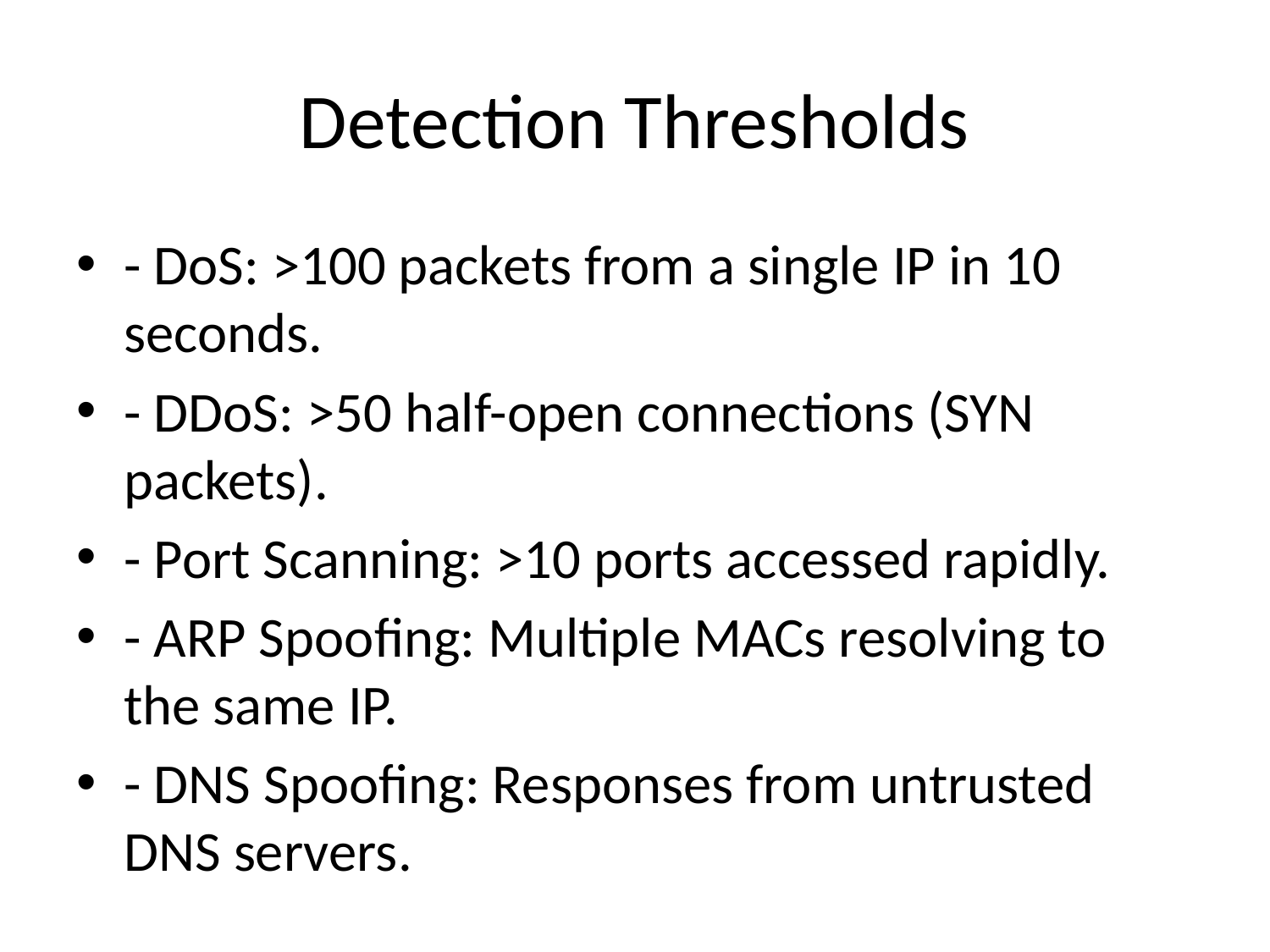

# Detection Thresholds
- DoS: >100 packets from a single IP in 10 seconds.
- DDoS: >50 half-open connections (SYN packets).
- Port Scanning: >10 ports accessed rapidly.
- ARP Spoofing: Multiple MACs resolving to the same IP.
- DNS Spoofing: Responses from untrusted DNS servers.